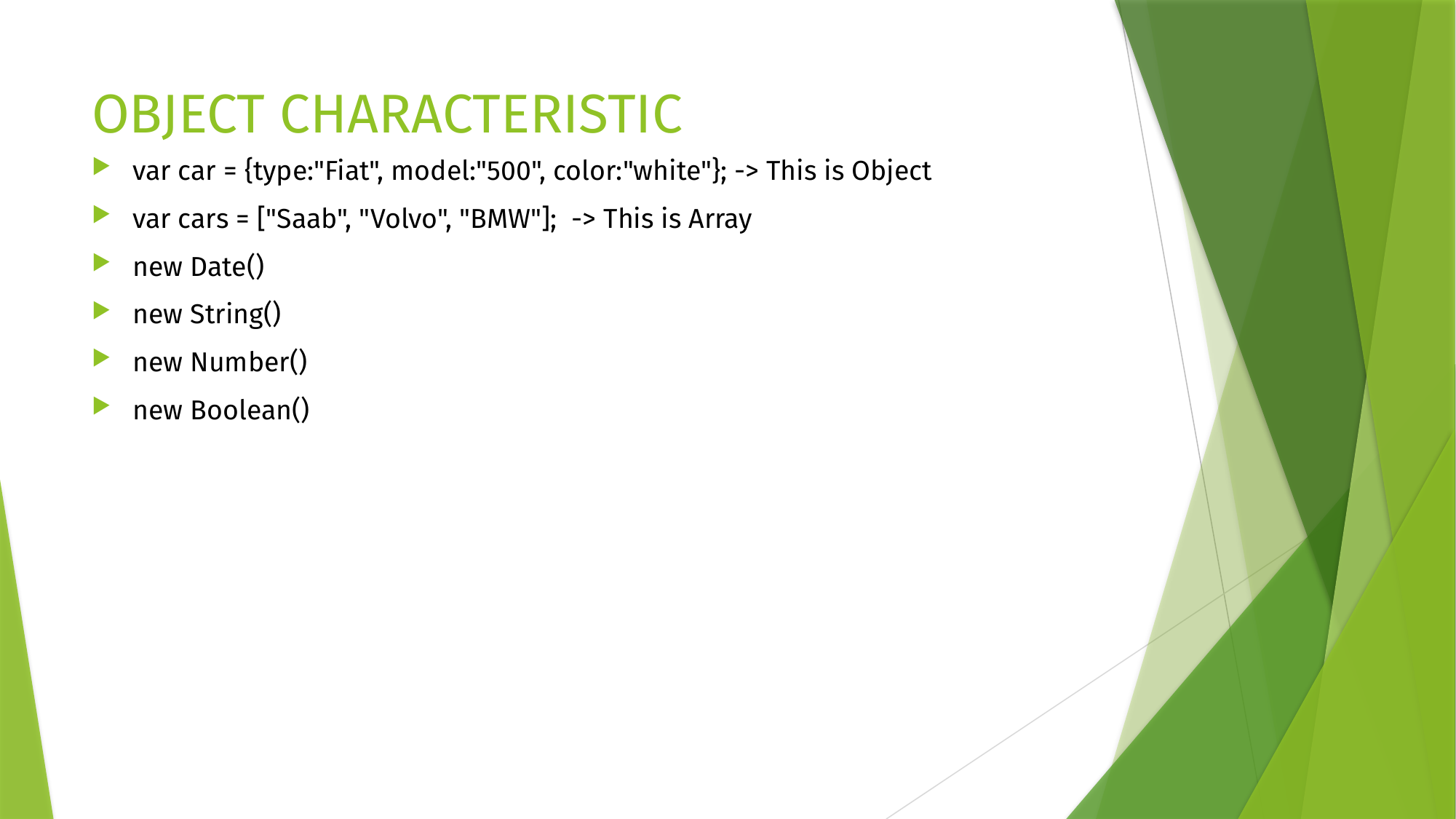

# OBJECT CHARACTERISTIC
var car = {type:"Fiat", model:"500", color:"white"}; -> This is Object
var cars = ["Saab", "Volvo", "BMW"];  -> This is Array
new Date()
new String()
new Number()
new Boolean()